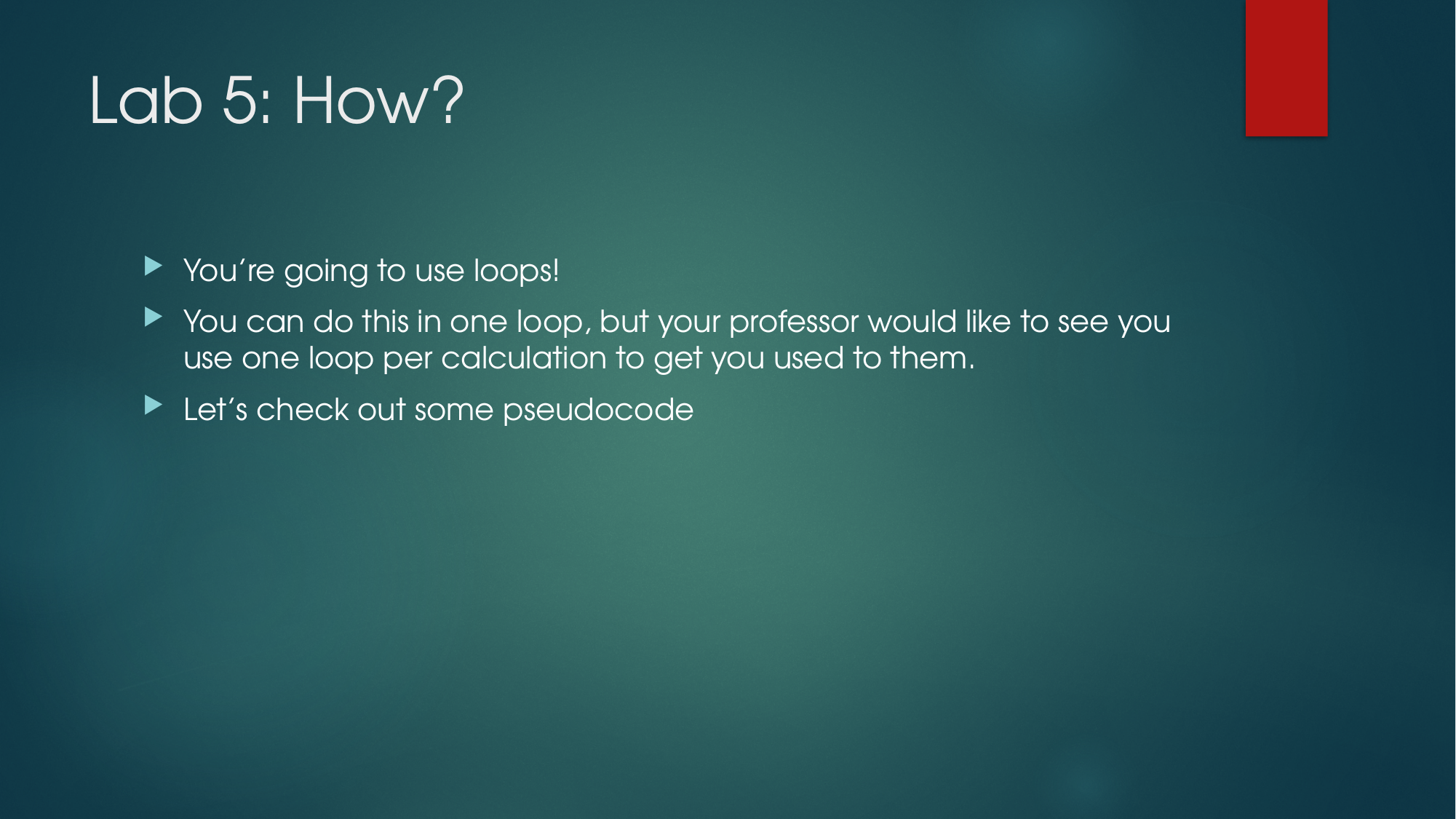

# Lab 5: How?
You’re going to use loops!
You can do this in one loop, but your professor would like to see you use one loop per calculation to get you used to them.
Let’s check out some pseudocode